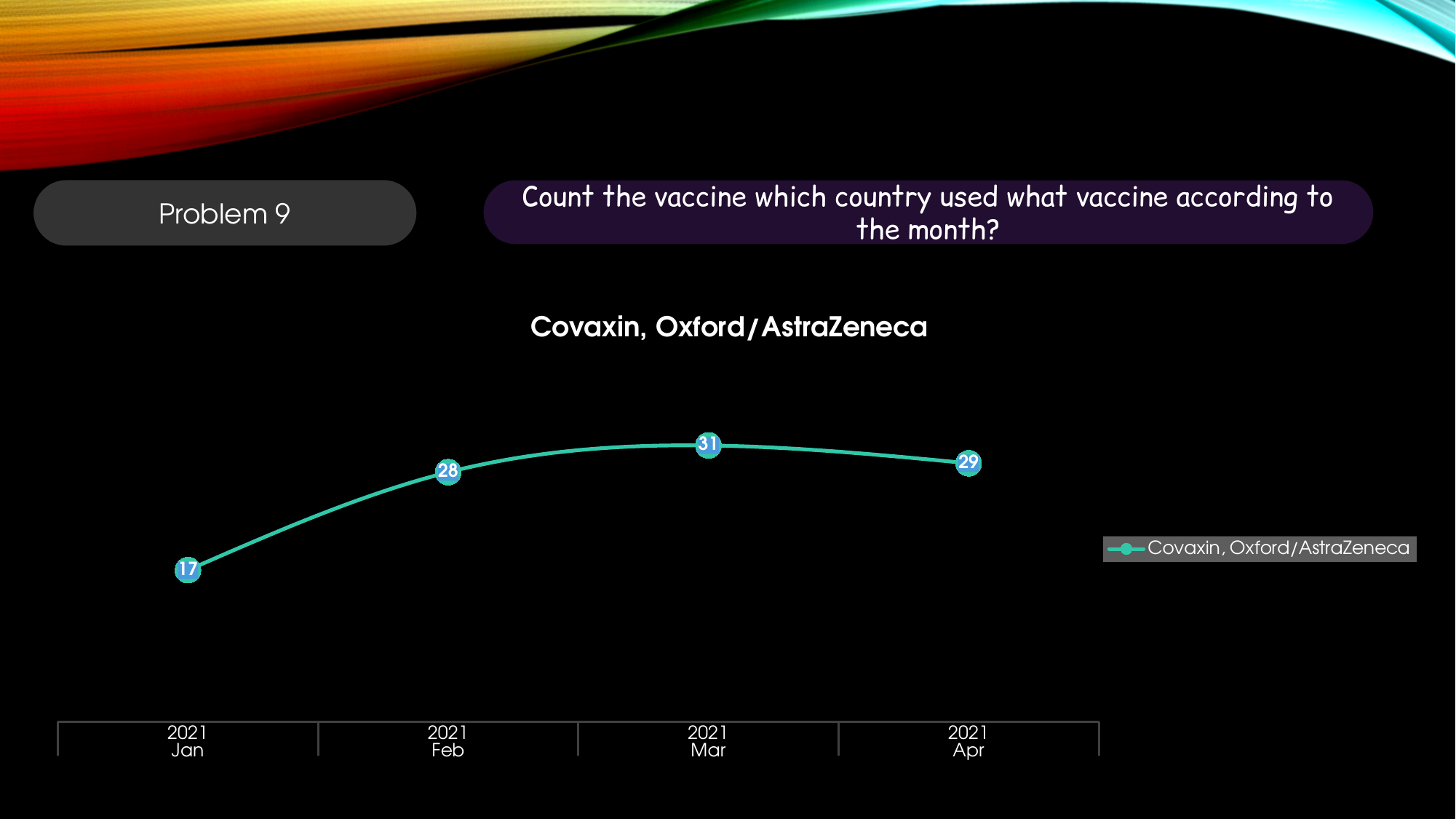

#
Problem 9
Count the vaccine which country used what vaccine according to the month?

### Chart:

| Category | Covaxin, Oxford/AstraZeneca |
|---|---|
| 2021 | 17.0 |
| 2021 | 28.0 |
| 2021 | 31.0 |
| 2021 | 29.0 |